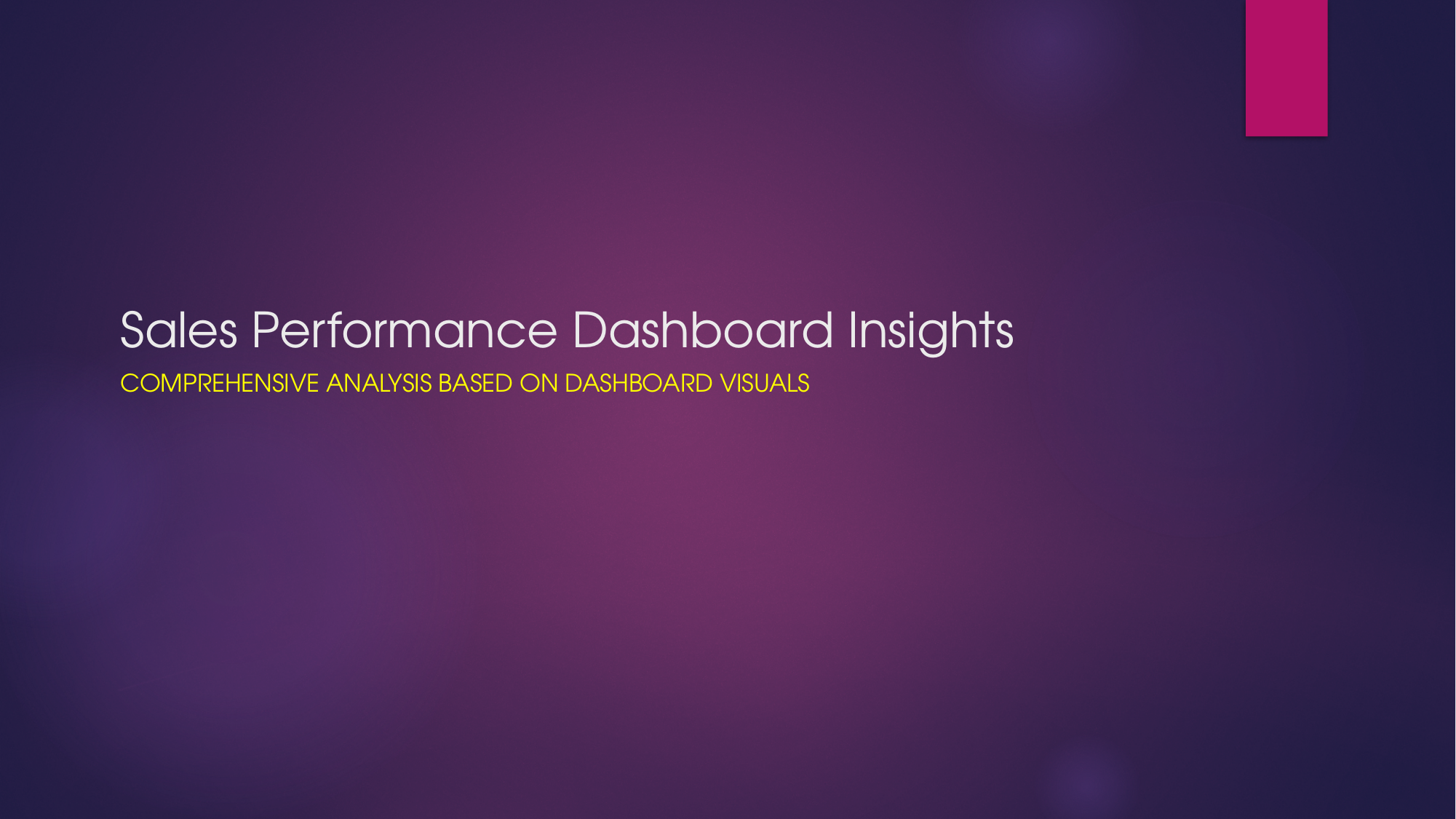

# Sales Performance Dashboard Insights
Comprehensive Analysis Based on Dashboard Visuals